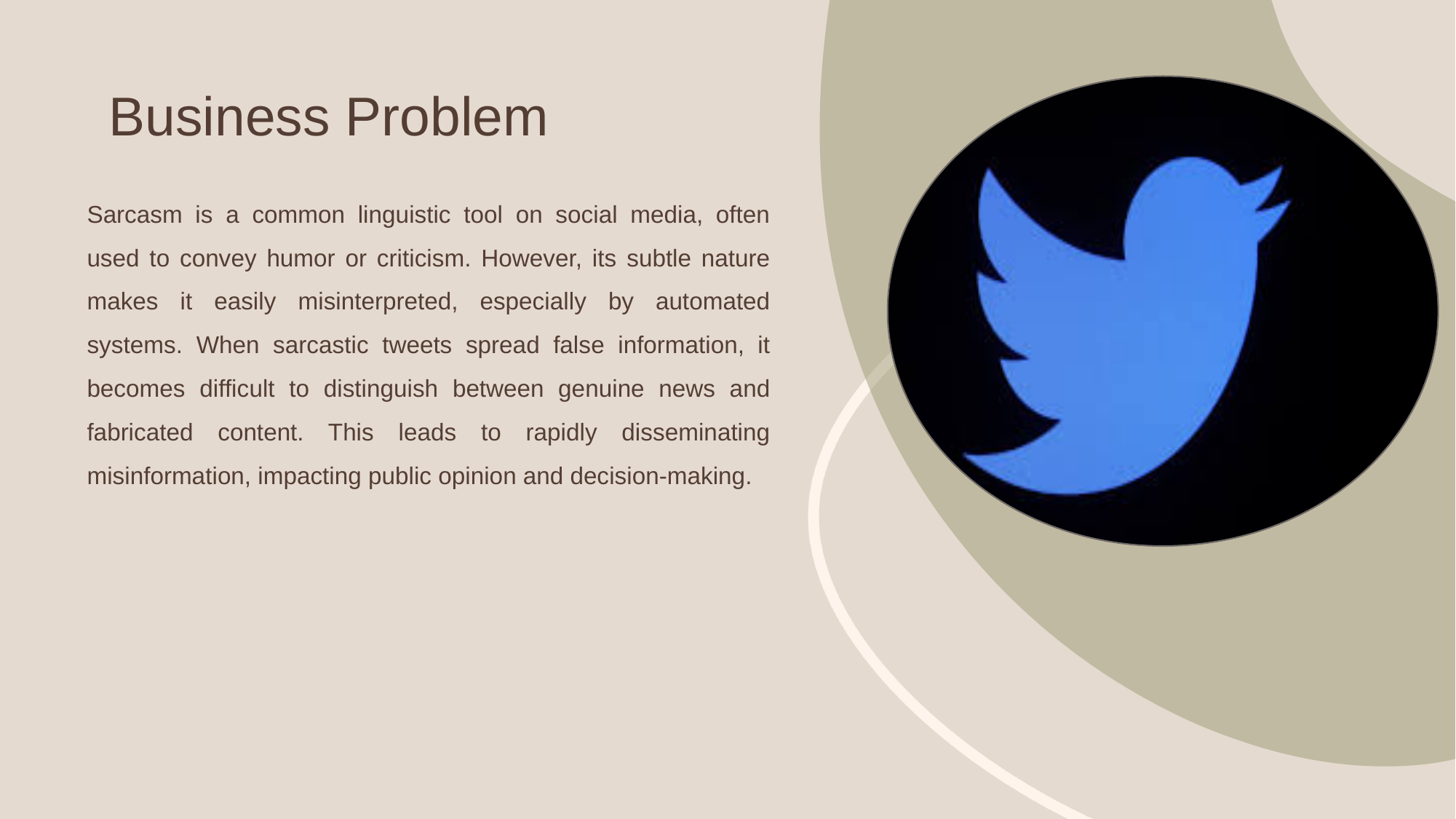

Business Problem

# Sarcasm is a common linguistic tool on social media, often used to convey humor or criticism. However, its subtle nature makes it easily misinterpreted, especially by automated systems. When sarcastic tweets spread false information, it becomes difficult to distinguish between genuine news and fabricated content. This leads to rapidly disseminating misinformation, impacting public opinion and decision-making.